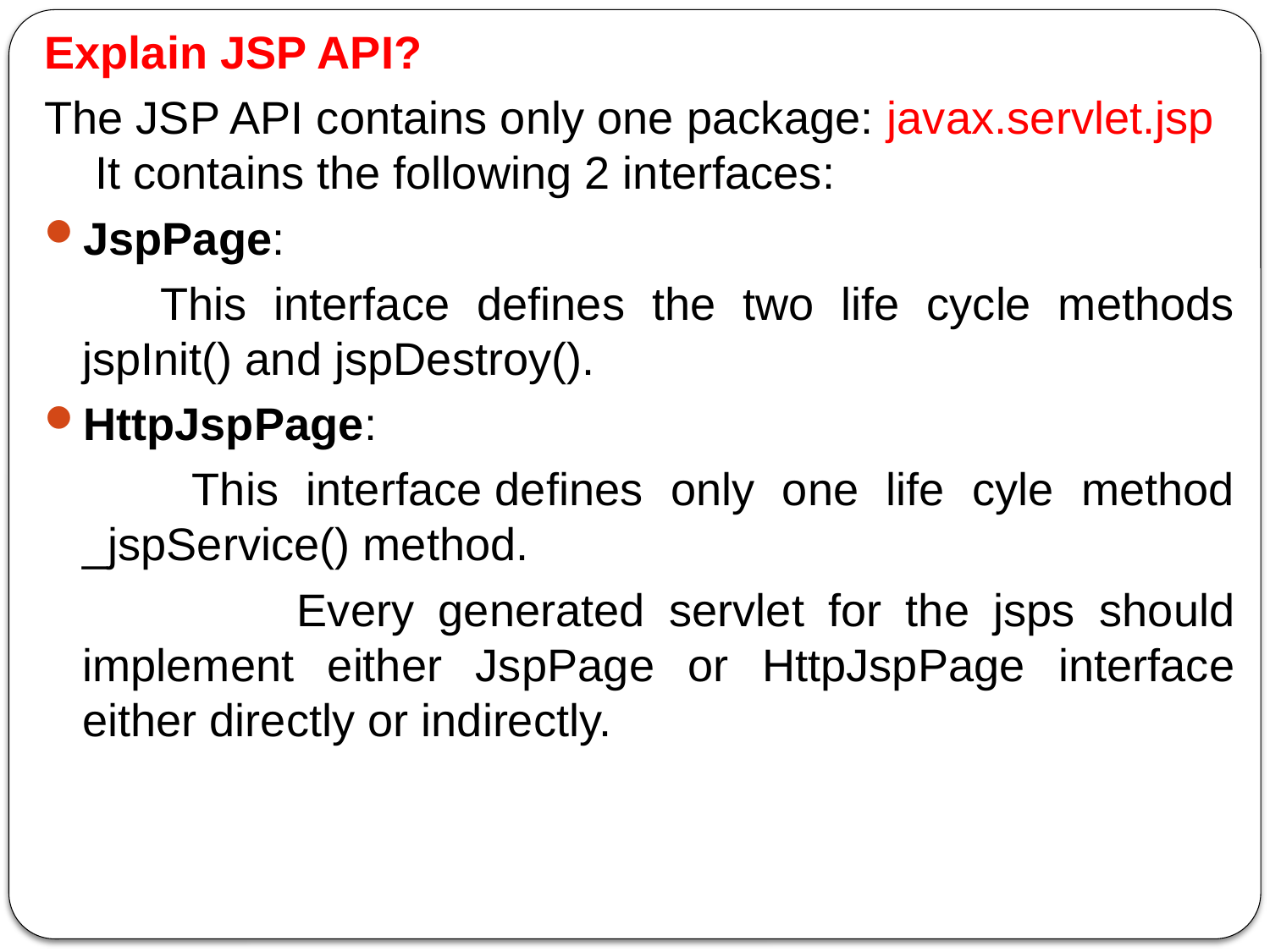

Explain JSP API?
The JSP API contains only one package: javax.servlet.jsp
 It contains the following 2 interfaces:
JspPage:
        This interface defines the two life cycle methods jspInit() and jspDestroy().
HttpJspPage:
	    This interface defines only one life cyle method _jspService() method.
		      Every generated servlet for the jsps should implement either JspPage or HttpJspPage interface either directly or indirectly.